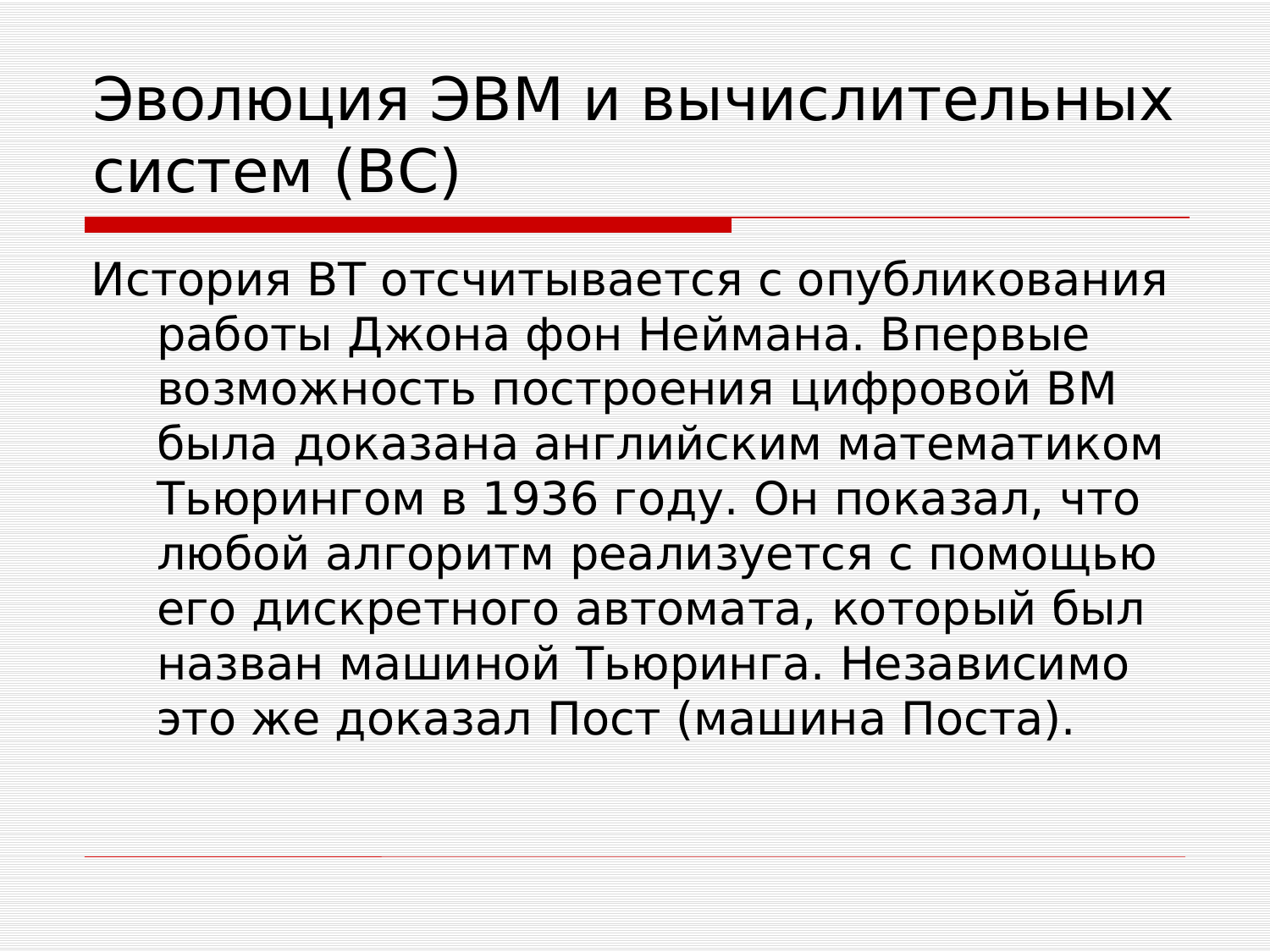

# Эволюция ЭВМ и вычислительных систем (ВС)
История ВТ отсчитывается с опубликования работы Джона фон Неймана. Впервые возможность построения цифровой ВМ была доказана английским математиком Тьюрингом в 1936 году. Он показал, что любой алгоритм реализуется с помощью его дискретного автомата, который был назван машиной Тьюринга. Независимо это же доказал Пост (машина Поста).